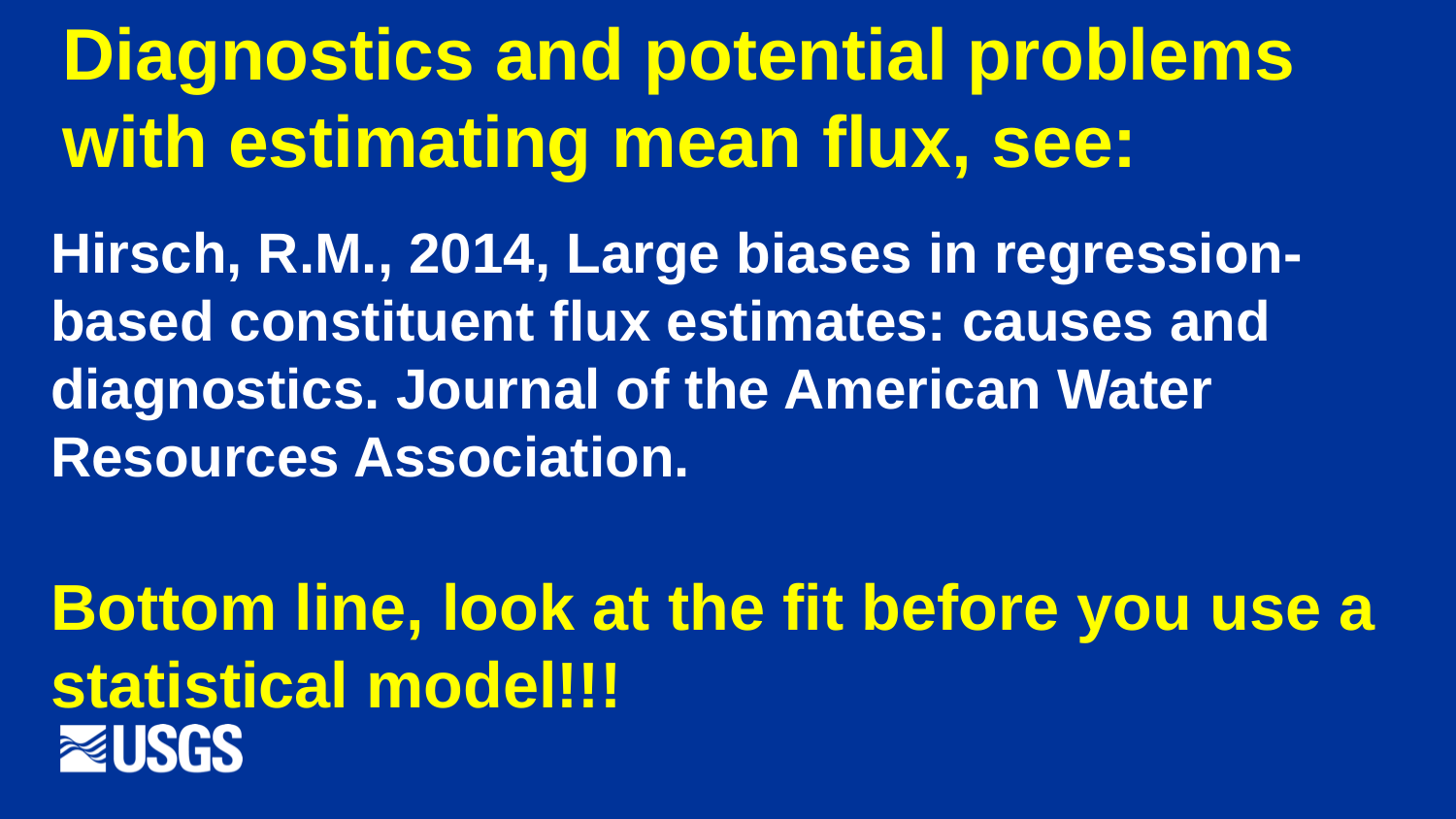

Diagnostics and potential problems with estimating mean flux, see:

Hirsch, R.M., 2014, Large biases in regression-based constituent flux estimates: causes and diagnostics. Journal of the American Water Resources Association.

Bottom line, look at the fit before you use a statistical model!!!